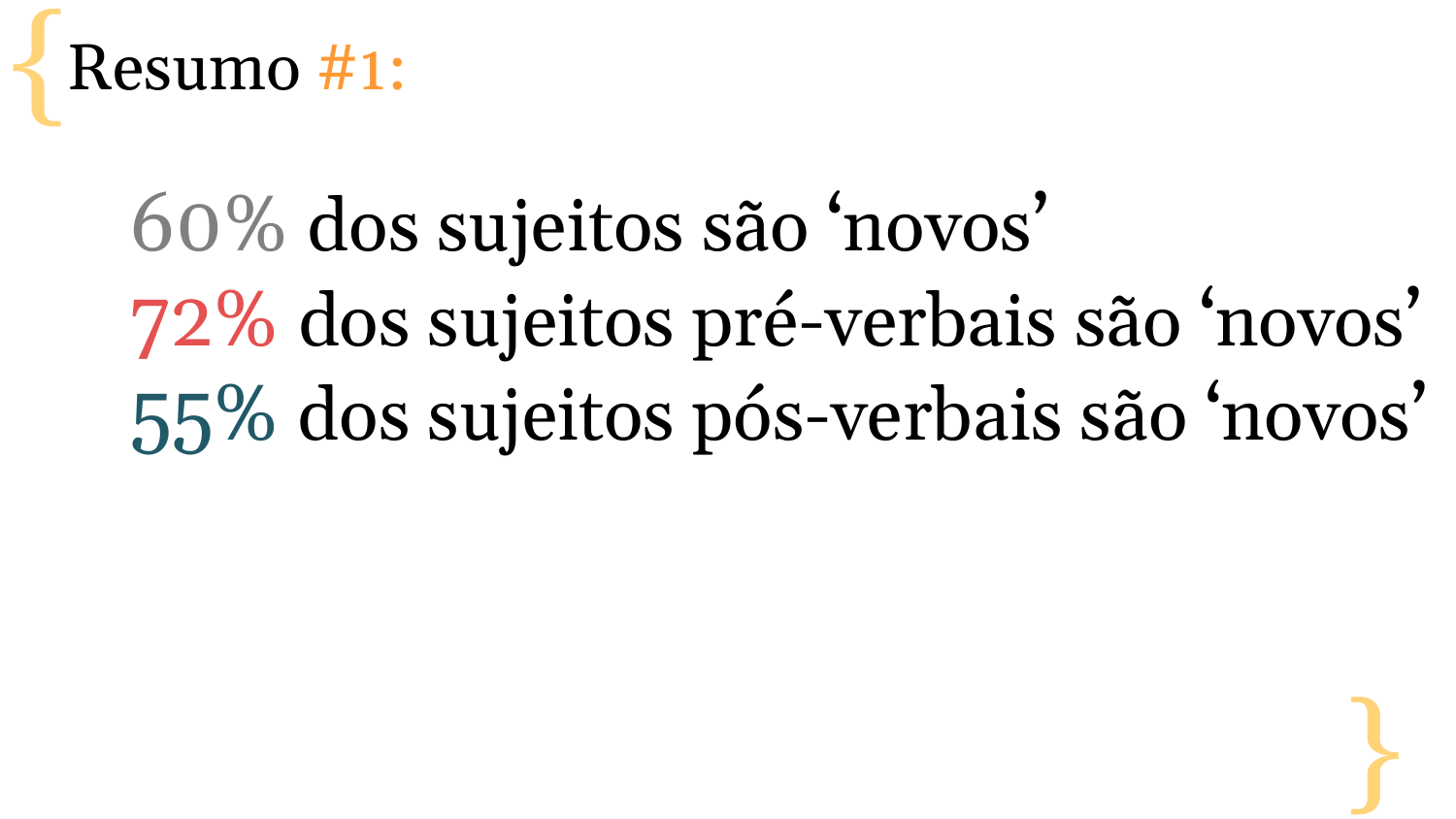

Resumo #1:
60% dos sujeitos são ‘novos’
72% dos sujeitos pré-verbais são ‘novos’
55% dos sujeitos pós-verbais são ‘novos’